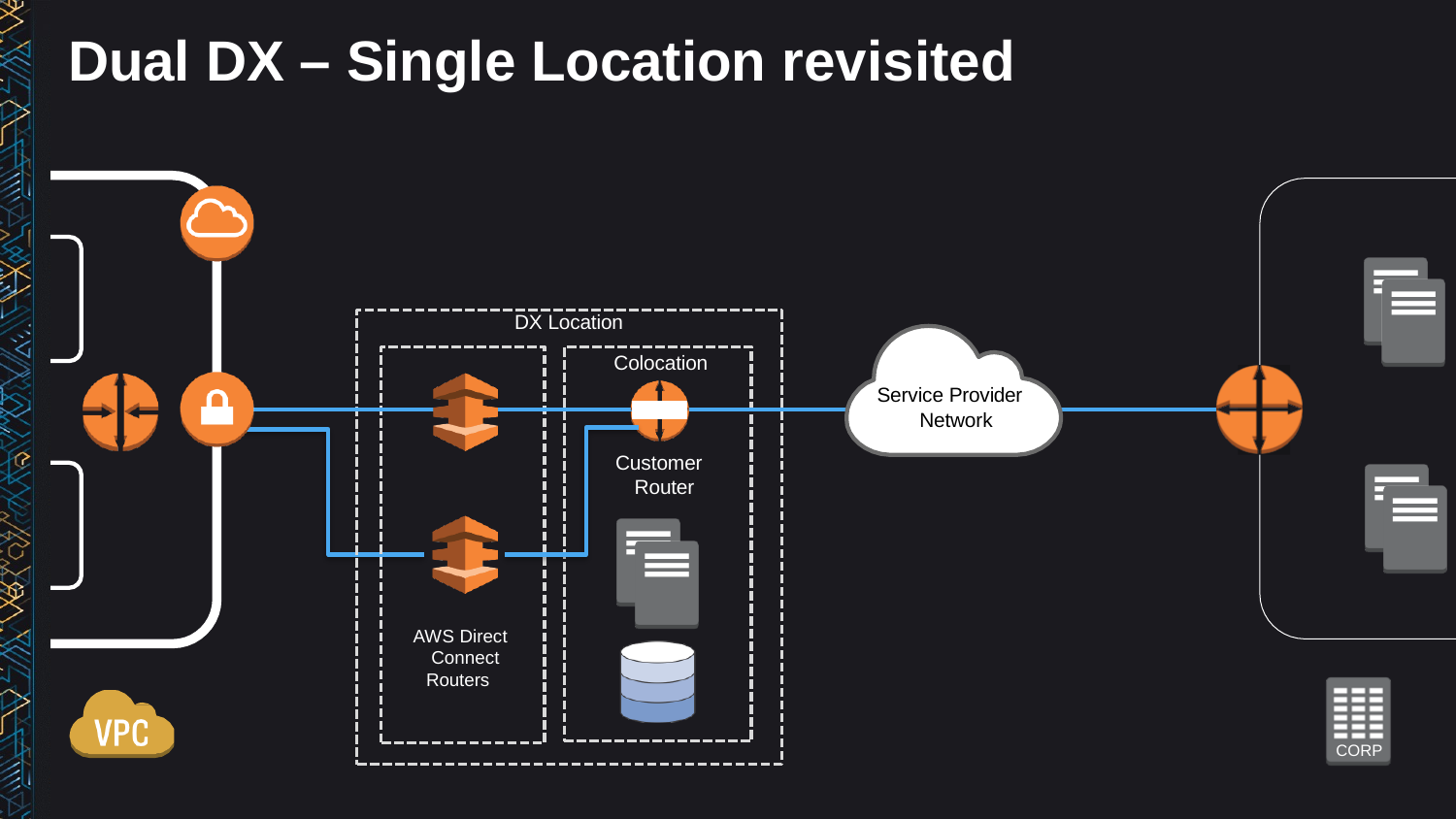

# Dual DX – Single Location revisited
DX Location
Colocation

Service Provider  Network
Customer  Router
AWS Direct  Connect  Routers

CORP